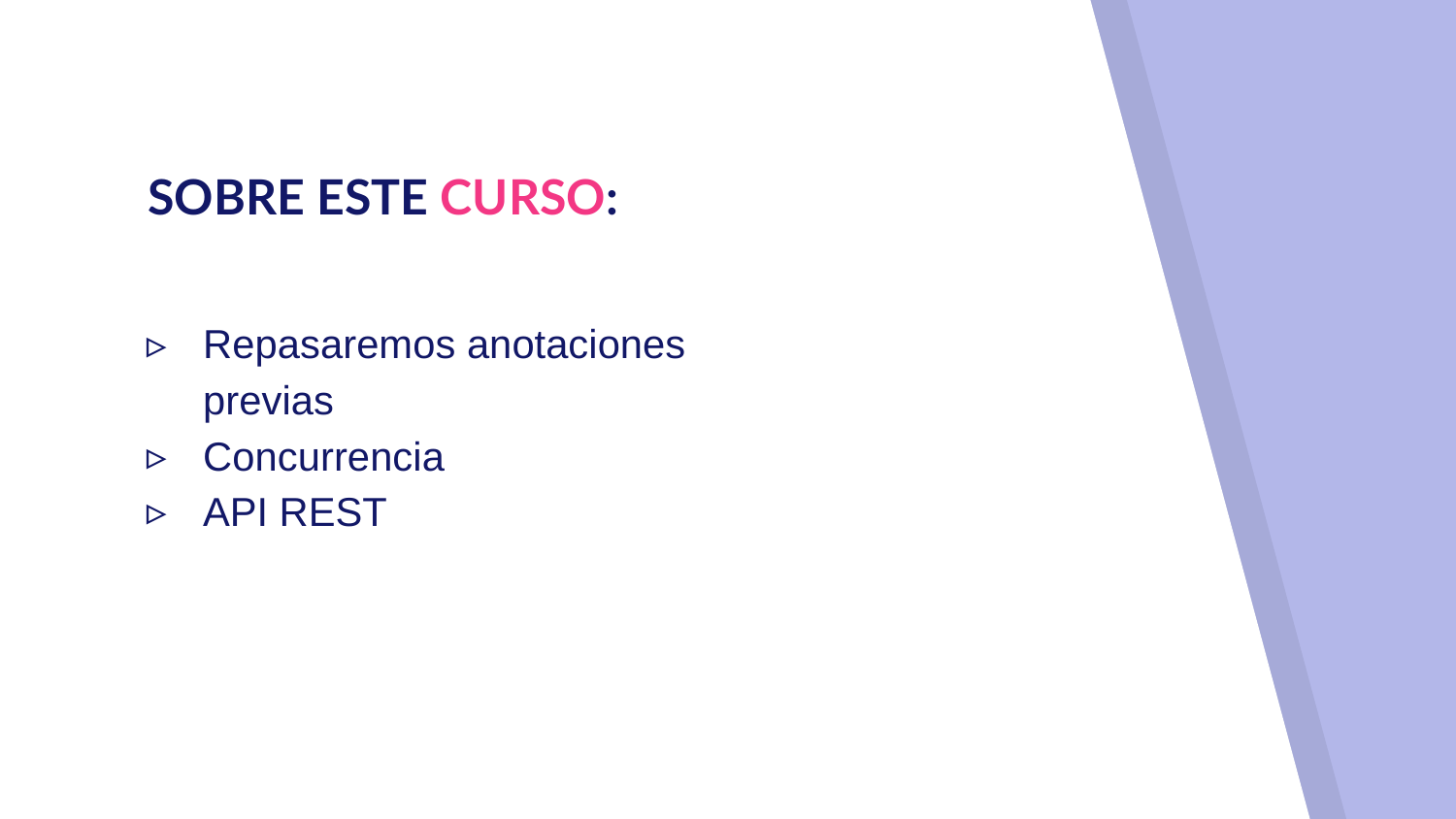

# SOBRE ESTE CURSO:
Repasaremos anotaciones previas
Concurrencia
API REST